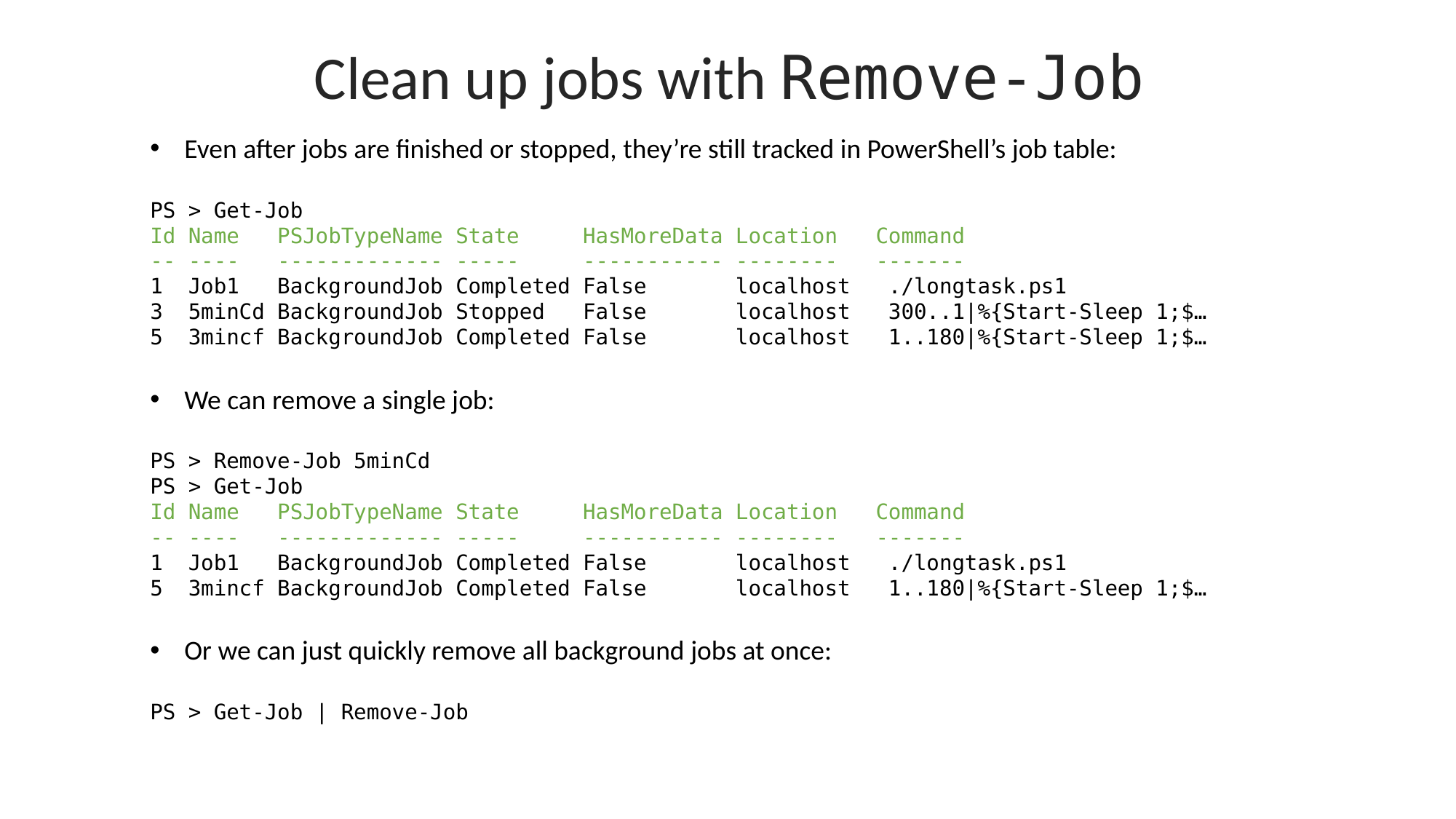

Clean up jobs with Remove-Job
Even after jobs are finished or stopped, they’re still tracked in PowerShell’s job table:

PS > Get-Job
Id Name   PSJobTypeName State     HasMoreData Location   Command
-- ----   ------------- -----     ----------- --------   -------
1  Job1   BackgroundJob Completed False       localhost   ./longtask.ps1
3  5minCd BackgroundJob Stopped   False       localhost   300..1|%{Start-Sleep 1;$…
5  3mincf BackgroundJob Completed False       localhost   1..180|%{Start-Sleep 1;$…

We can remove a single job:

PS > Remove-Job 5minCd
PS > Get-Job
Id Name   PSJobTypeName State     HasMoreData Location   Command
-- ----   ------------- -----     ----------- --------   -------
1  Job1   BackgroundJob Completed False       localhost   ./longtask.ps1
5  3mincf BackgroundJob Completed False       localhost   1..180|%{Start-Sleep 1;$…

Or we can just quickly remove all background jobs at once:

PS > Get-Job | Remove-Job